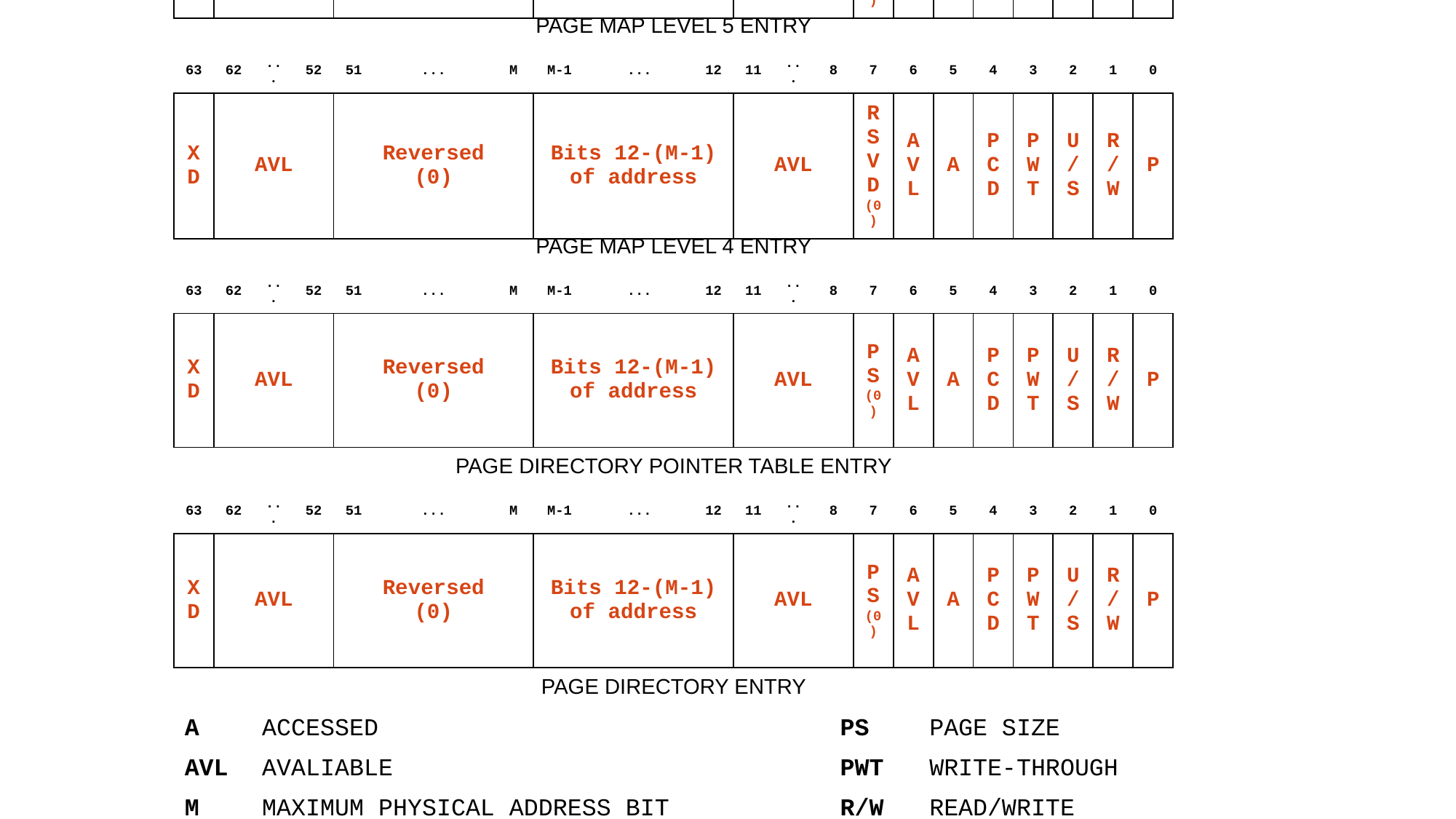

| 63 | 62 | ... | 52 | 51 | ... | M | M-1 | ... | 12 | 11 | ... | 8 | 7 | 6 | 5 | 4 | 3 | 2 | 1 | 0 |
| --- | --- | --- | --- | --- | --- | --- | --- | --- | --- | --- | --- | --- | --- | --- | --- | --- | --- | --- | --- | --- |
| XD | AVL |  |  | Reversed (0) |  |  | Bits 12-(M-1) of address |  |  | AVL |  |  | RSVD(0) | AVL | A | PCD | PWT | U/S | R/W | P |
PAGE MAP LEVEL 5 ENTRY
| 63 | 62 | ... | 52 | 51 | ... | M | M-1 | ... | 12 | 11 | ... | 8 | 7 | 6 | 5 | 4 | 3 | 2 | 1 | 0 |
| --- | --- | --- | --- | --- | --- | --- | --- | --- | --- | --- | --- | --- | --- | --- | --- | --- | --- | --- | --- | --- |
| XD | AVL |  |  | Reversed (0) |  |  | Bits 12-(M-1) of address |  |  | AVL |  |  | RSVD(0) | AVL | A | PCD | PWT | U/S | R/W | P |
PAGE MAP LEVEL 4 ENTRY
| 63 | 62 | ... | 52 | 51 | ... | M | M-1 | ... | 12 | 11 | ... | 8 | 7 | 6 | 5 | 4 | 3 | 2 | 1 | 0 |
| --- | --- | --- | --- | --- | --- | --- | --- | --- | --- | --- | --- | --- | --- | --- | --- | --- | --- | --- | --- | --- |
| XD | AVL |  |  | Reversed (0) |  |  | Bits 12-(M-1) of address |  |  | AVL |  |  | PS(0) | AVL | A | PCD | PWT | U/S | R/W | P |
PAGE DIRECTORY POINTER TABLE ENTRY
| 63 | 62 | ... | 52 | 51 | ... | M | M-1 | ... | 12 | 11 | ... | 8 | 7 | 6 | 5 | 4 | 3 | 2 | 1 | 0 |
| --- | --- | --- | --- | --- | --- | --- | --- | --- | --- | --- | --- | --- | --- | --- | --- | --- | --- | --- | --- | --- |
| XD | AVL |  |  | Reversed (0) |  |  | Bits 12-(M-1) of address |  |  | AVL |  |  | PS(0) | AVL | A | PCD | PWT | U/S | R/W | P |
PAGE DIRECTORY ENTRY
| A | ACCESSED | PS | PAGE SIZE |
| --- | --- | --- | --- |
| AVL | AVALIABLE | PWT | WRITE-THROUGH |
| M | MAXIMUM PHYSICAL ADDRESS BIT | R/W | READ/WRITE |
| P | PRESENT | U/S | USER/SUPERVISOR |
| PCD | CACHE DISABLE | XD | EXECUTE DISABLE |